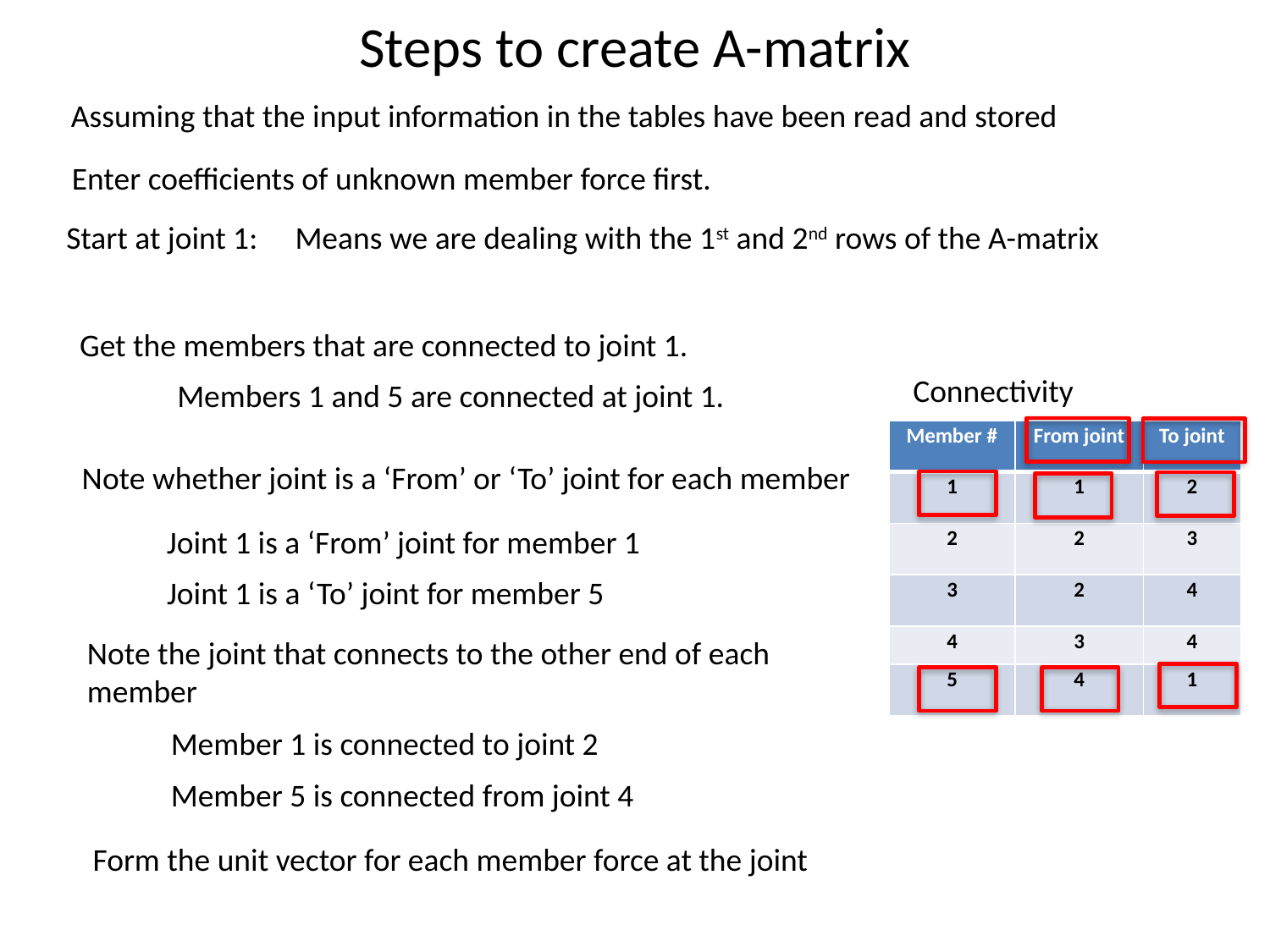

# Steps to create A-matrix
Assuming that the input information in the tables have been read and stored
Enter coefficients of unknown member force first.
Means we are dealing with the 1st and 2nd rows of the A-matrix
Start at joint 1:
Get the members that are connected to joint 1.
Connectivity
Members 1 and 5 are connected at joint 1.

| Member # | From joint | To joint |
| --- | --- | --- |
| 1 | 1 | 2 |
| 2 | 2 | 3 |
| 3 | 2 | 4 |
| 4 | 3 | 4 |
| 5 | 4 | 1 |
Note whether joint is a ‘From’ or ‘To’ joint for each member

Joint 1 is a ‘From’ joint for member 1
Joint 1 is a ‘To’ joint for member 5
Note the joint that connects to the other end of each member

Member 1 is connected to joint 2
Member 5 is connected from joint 4
Form the unit vector for each member force at the joint